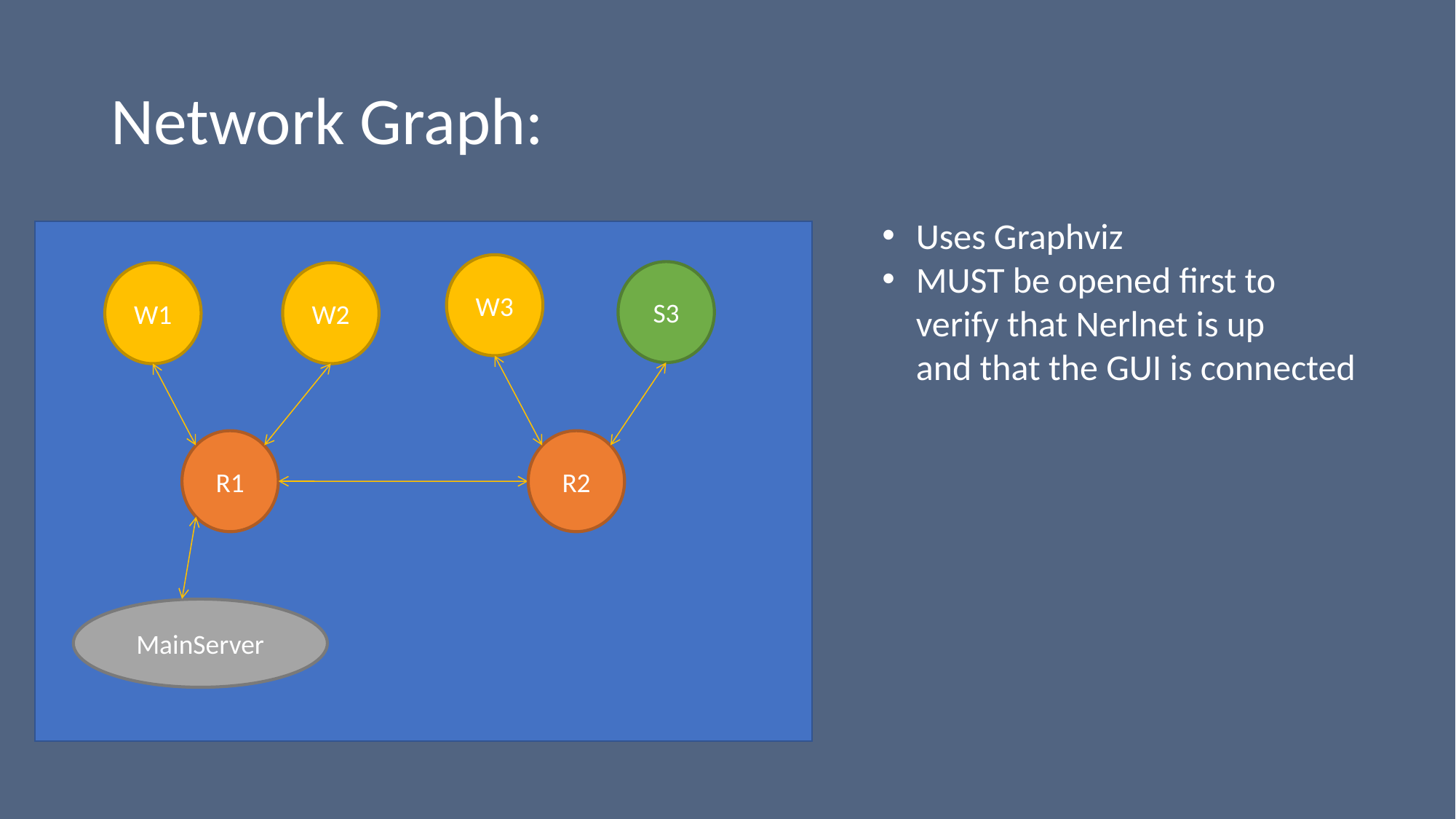

Network Graph:
Uses Graphviz
MUST be opened first to
verify that Nerlnet is up
and that the GUI is connected

W3
S3
W1
W2

R1
R2

MainServer